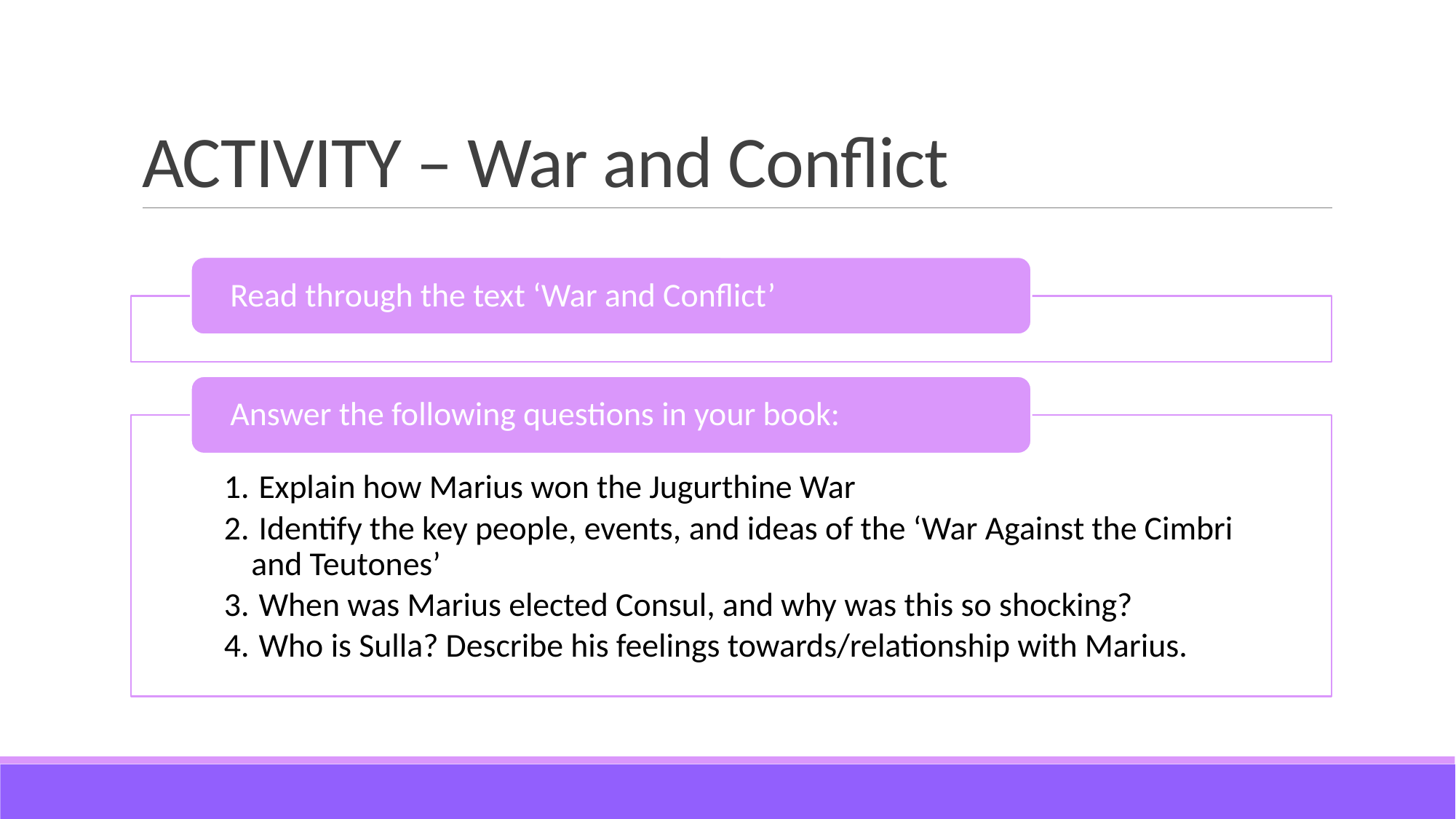

# ACTIVITY – War and Conflict
Read through the text ‘War and Conflict’
 Explain how Marius won the Jugurthine War
 Identify the key people, events, and ideas of the ‘War Against the Cimbri and Teutones’
 When was Marius elected Consul, and why was this so shocking?
 Who is Sulla? Describe his feelings towards/relationship with Marius.
Answer the following questions in your book: